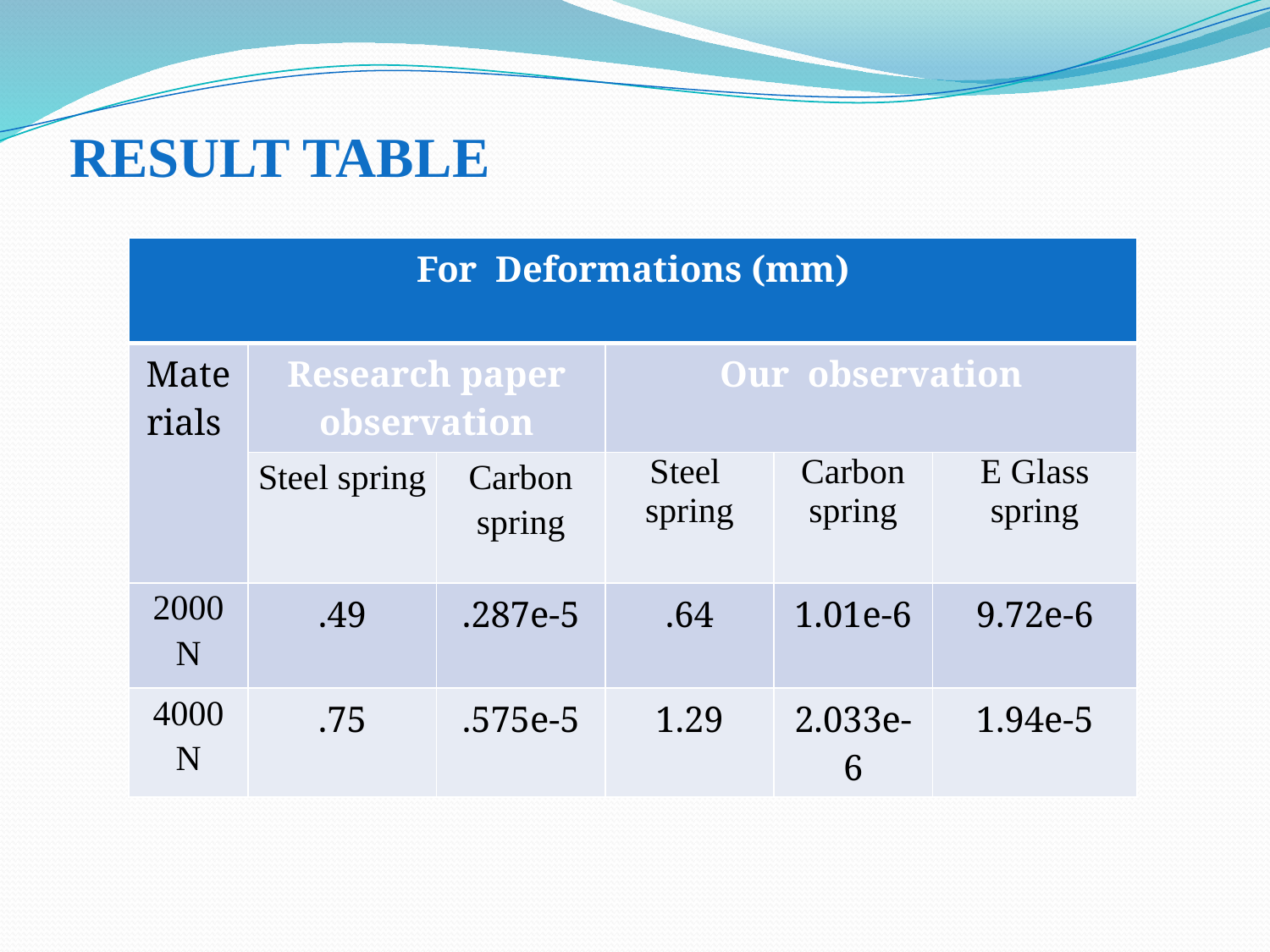

# RESULT table
| For Deformations (mm) |  |  |  |  |  |
| --- | --- | --- | --- | --- | --- |
| Materials | Research paper observation |  | Our observation |  |  |
|  | Steel spring | Carbon spring | Steel spring | Carbon spring | E Glass spring |
| 2000 N | .49 | .287e-5 | .64 | 1.01e-6 | 9.72e-6 |
| 4000 N | .75 | .575e-5 | 1.29 | 2.033e-6 | 1.94e-5 |